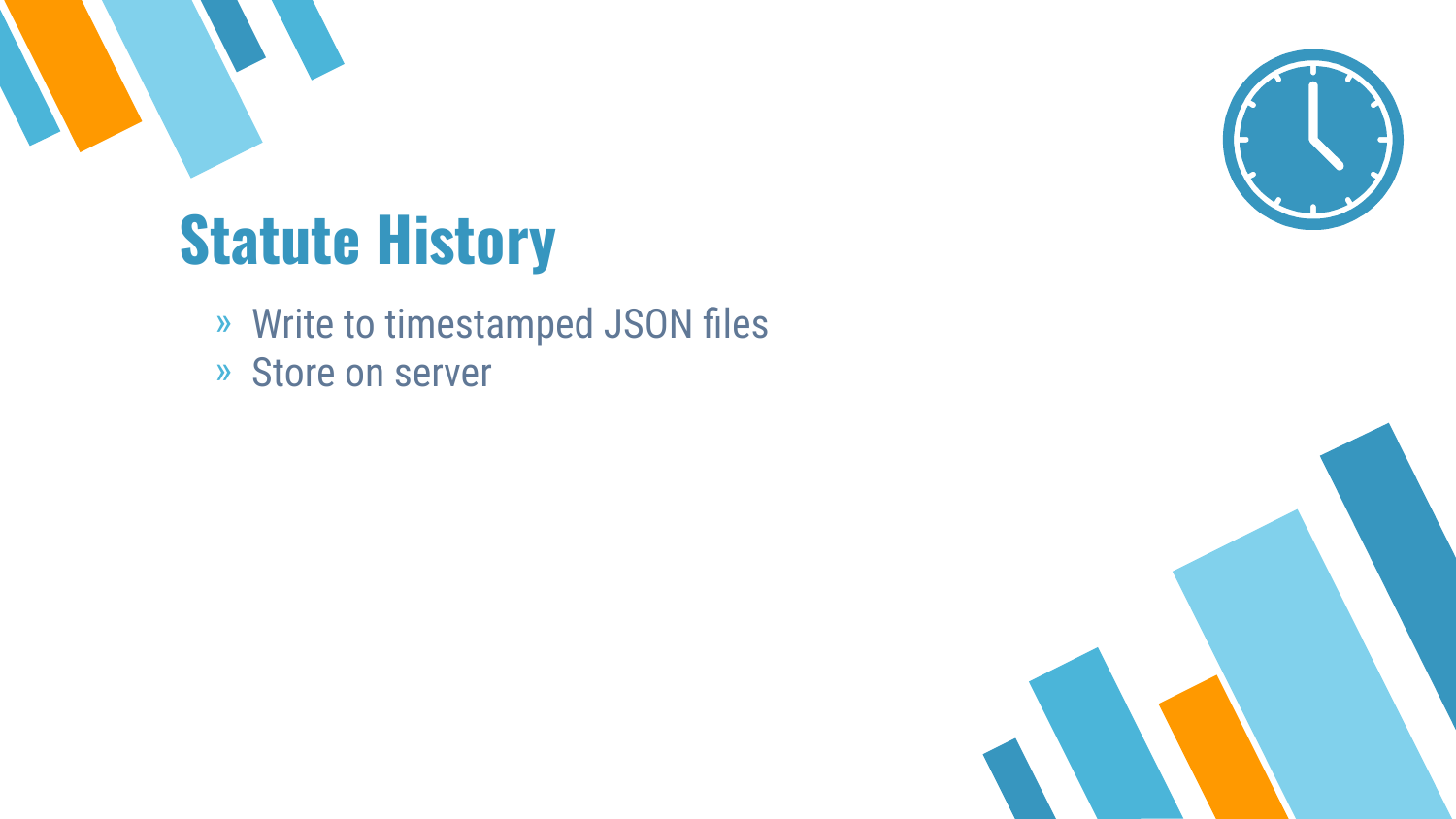

# Statute History
Write to timestamped JSON files
Store on server